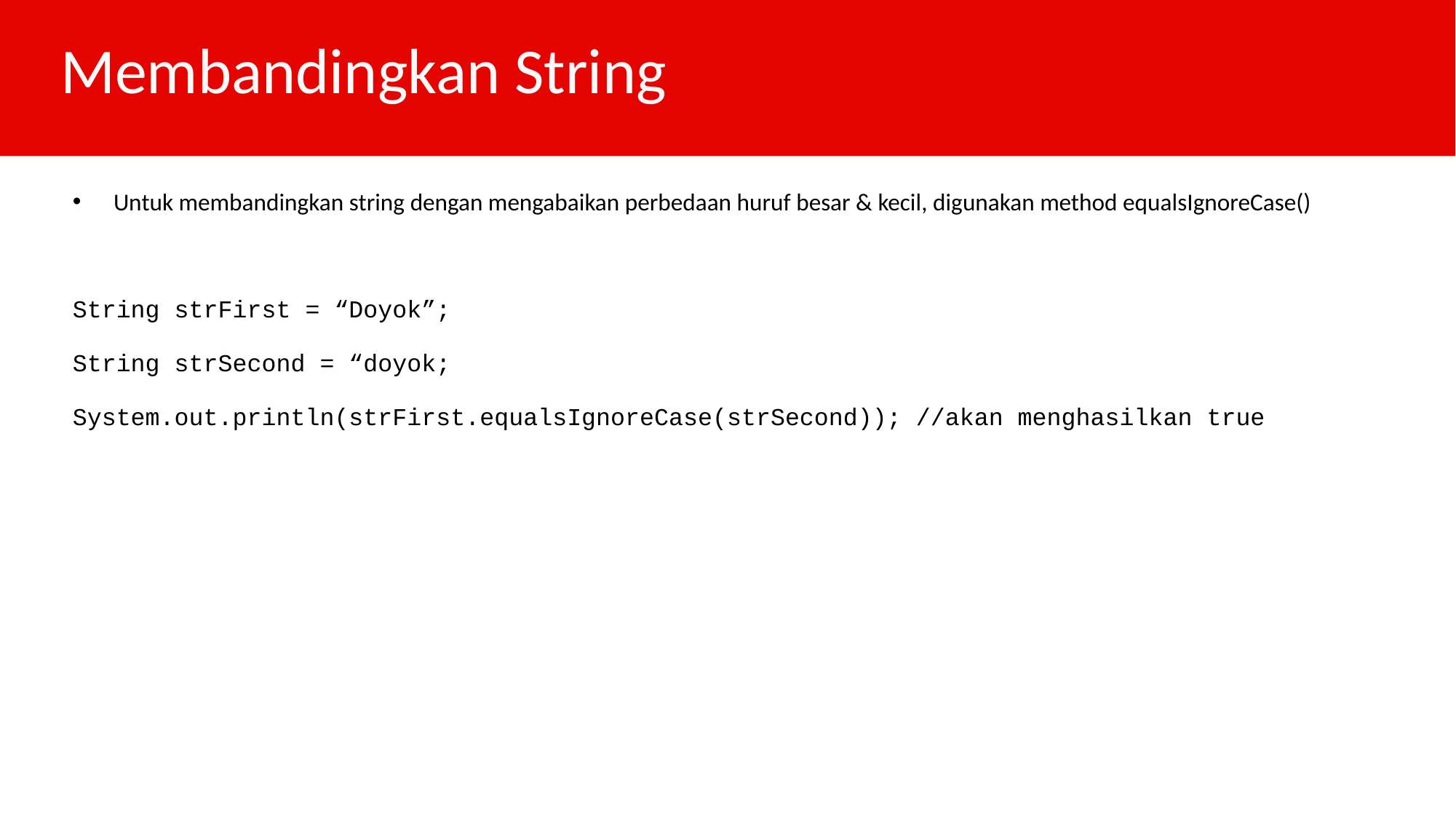

# Membandingkan String
Untuk membandingkan string dengan mengabaikan perbedaan huruf besar & kecil, digunakan method equalsIgnoreCase()

String strFirst = “Doyok”;
String strSecond = “doyok;
System.out.println(strFirst.equalsIgnoreCase(strSecond)); //akan menghasilkan true